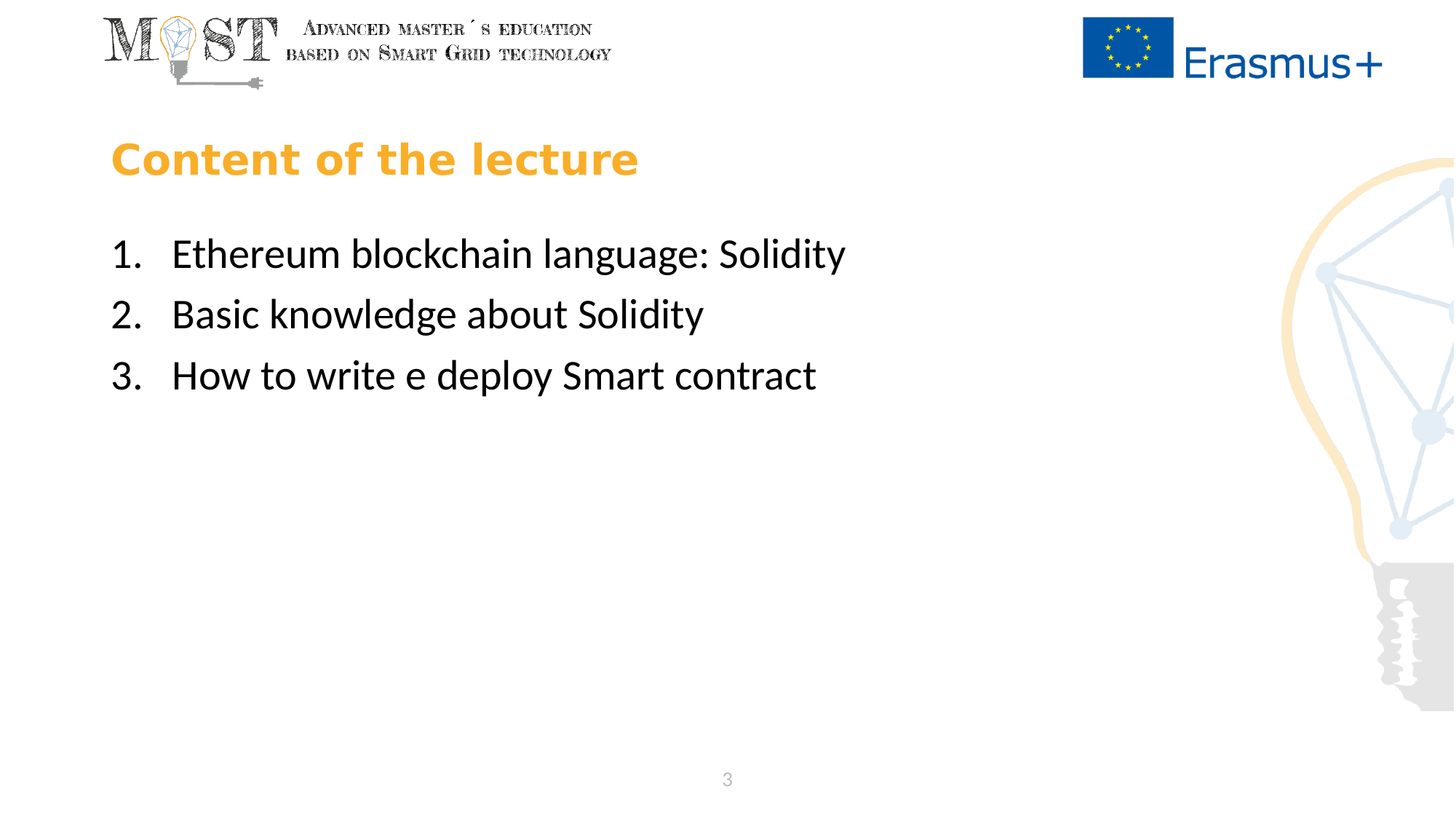

# Content of the lecture
Ethereum blockchain language: Solidity
Basic knowledge about Solidity
How to write e deploy Smart contract

3